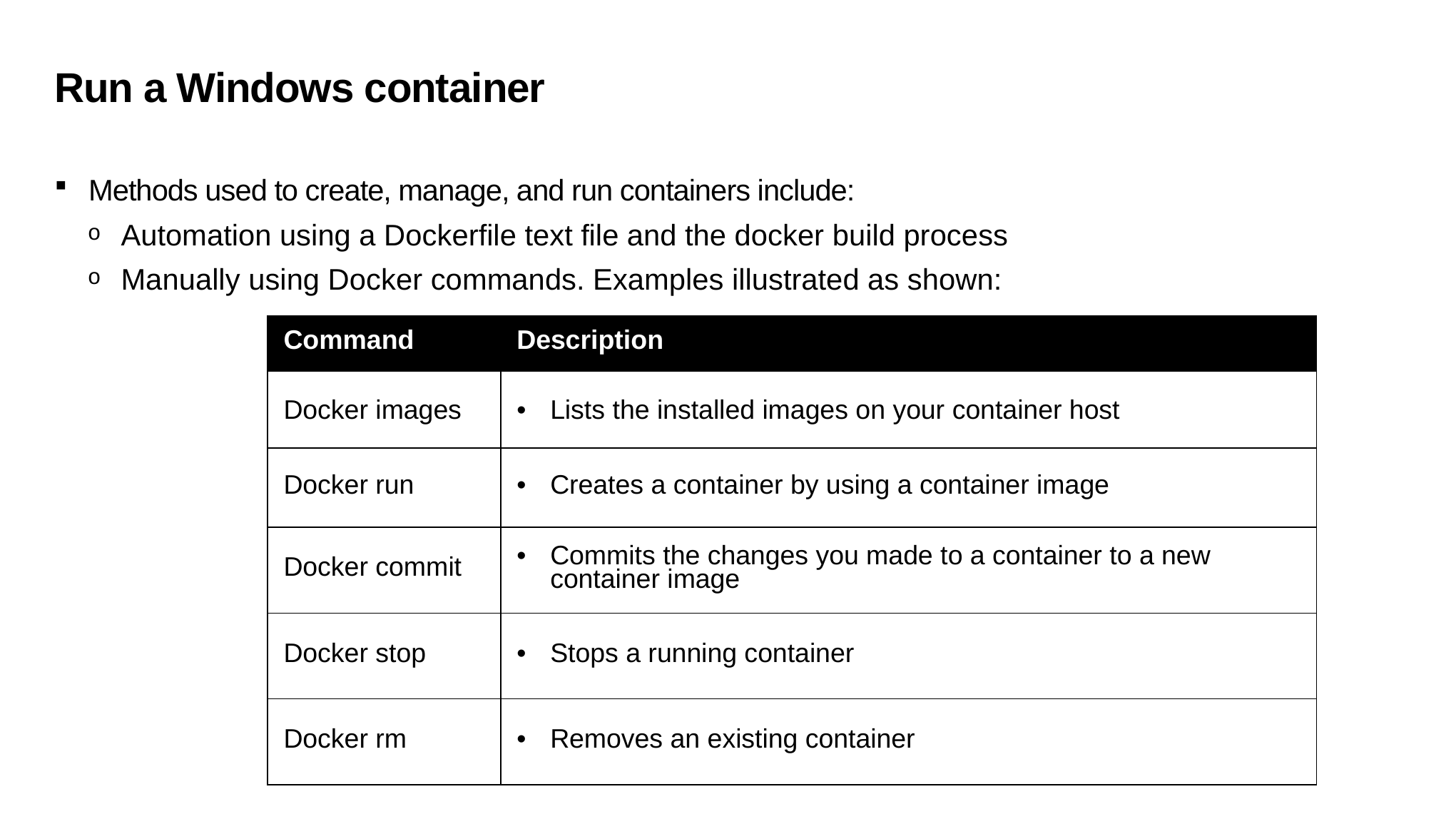

# Run a Windows container
Methods used to create, manage, and run containers include:
Automation using a Dockerfile text file and the docker build process
Manually using Docker commands. Examples illustrated as shown:

| Command | Description |
| --- | --- |
| Docker images | Lists the installed images on your container host |
| Docker run | Creates a container by using a container image |
| Docker commit | Commits the changes you made to a container to a new container image |
| Docker stop | Stops a running container |
| Docker rm | Removes an existing container |